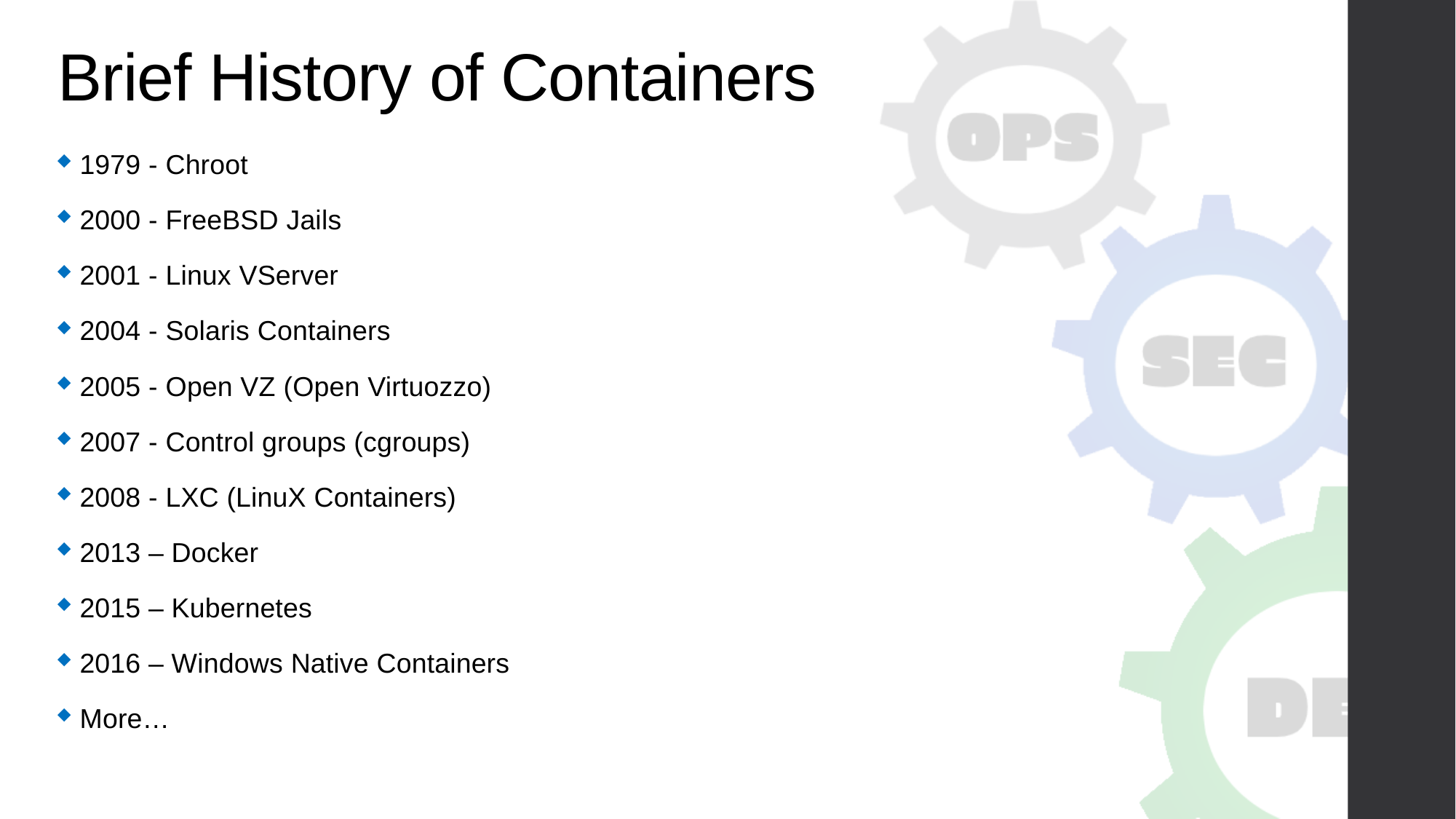

# Brief History of Containers
1979 - Chroot
2000 - FreeBSD Jails
2001 - Linux VServer
2004 - Solaris Containers
2005 - Open VZ (Open Virtuozzo)
2007 - Control groups (cgroups)
2008 - LXC (LinuX Containers)
2013 – Docker
2015 – Kubernetes
2016 – Windows Native Containers
More…